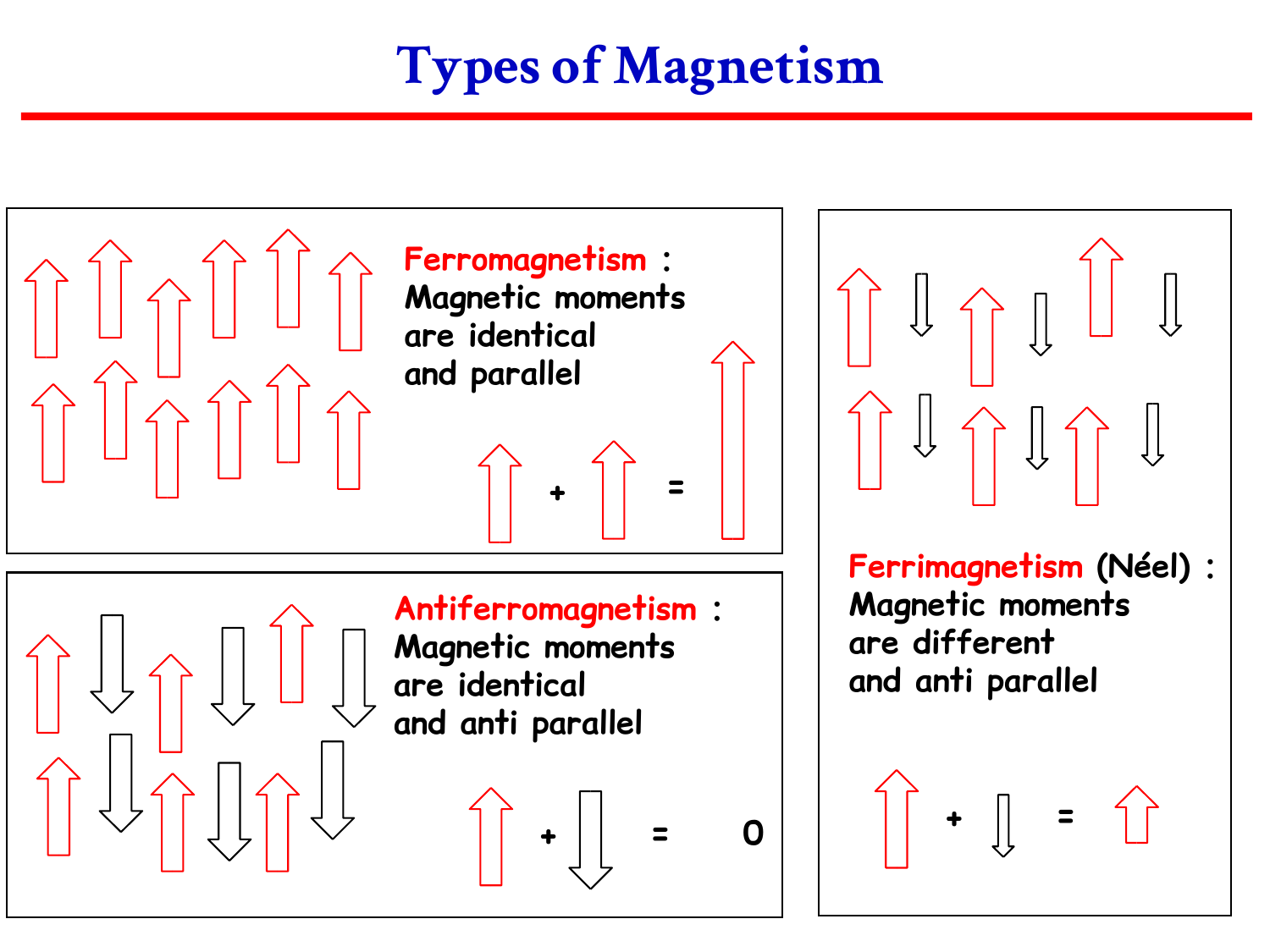

Types of Magnetism

=
+
Ferromagnetism :
Magnetic moments
are identical
and parallel

=

+
Ferrimagnetism (Néel) :
Magnetic moments
are different
and anti parallel

=     0
+
Antiferromagnetism :
Magnetic moments
are identical
and anti parallel